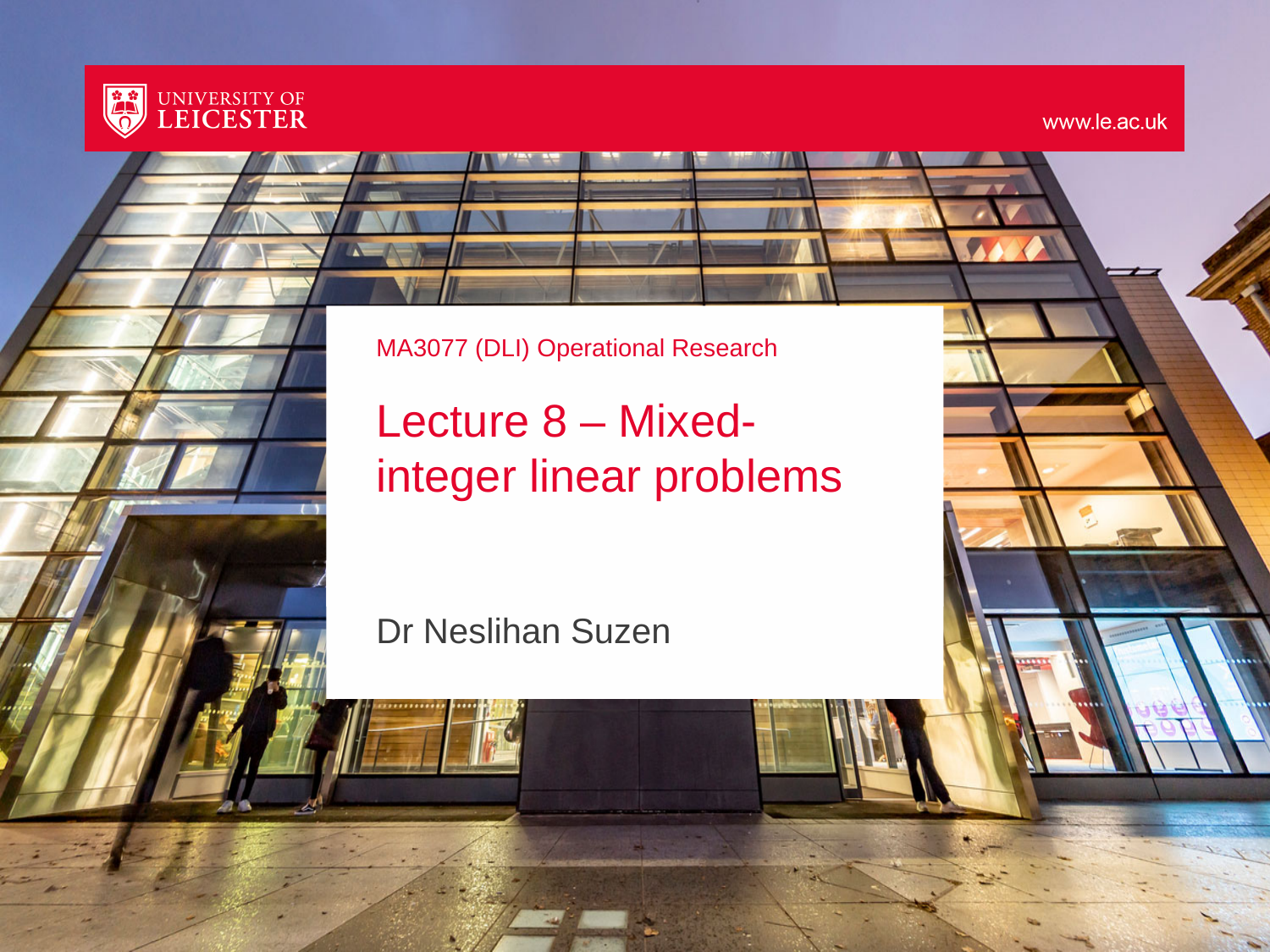

# MA3077 (DLI) Operational Research Lecture 8 – Mixed-integer linear problems
Dr Neslihan Suzen